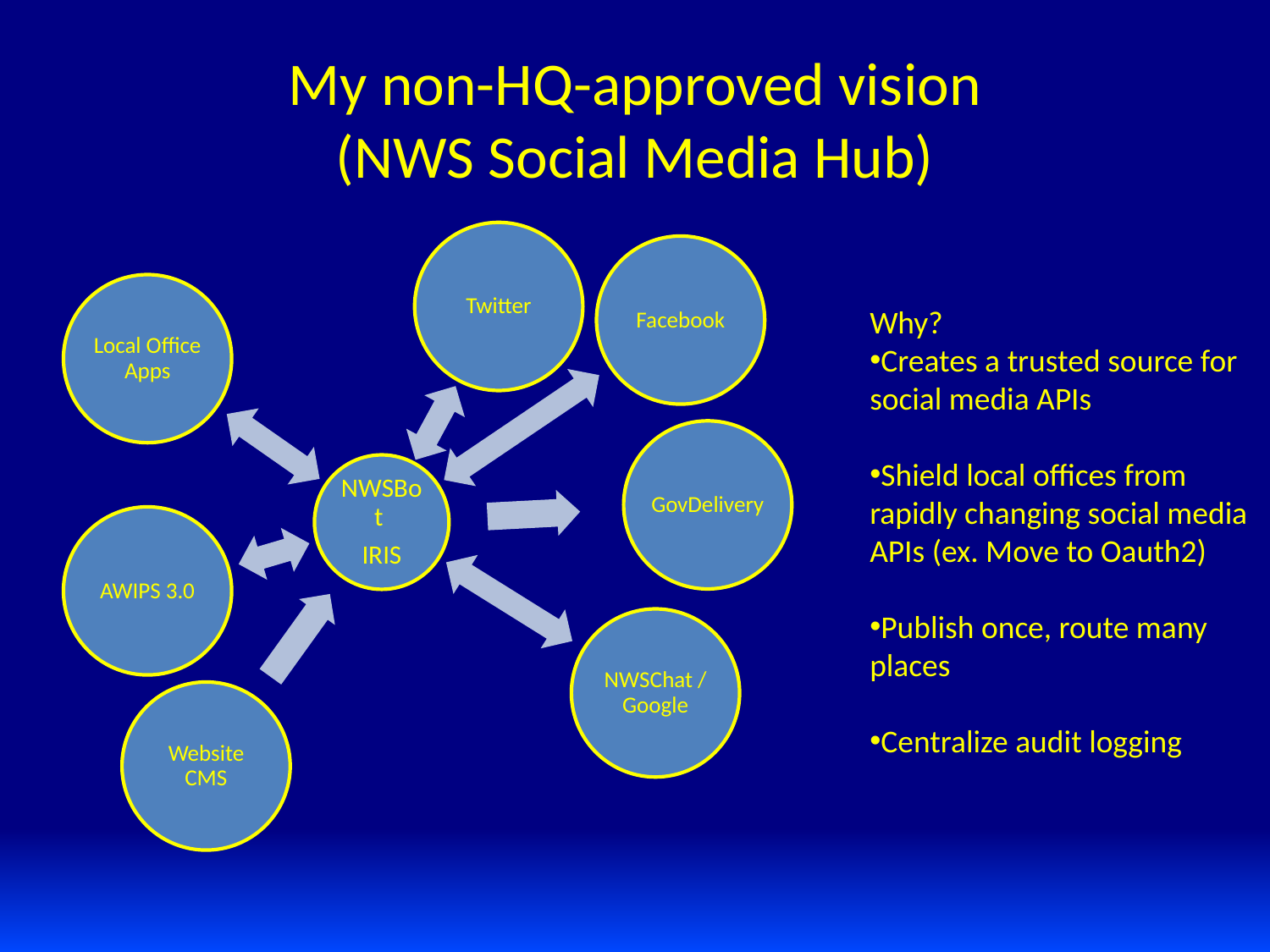

# My non-HQ-approved vision (NWS Social Media Hub)
NWSBot
IRIS

Twitter

Facebook

GovDelivery

Website CMS

NWSChat / Google

AWIPS 3.0

Local Office Apps
Why?
Creates a trusted source for social media APIs

Shield local offices from rapidly changing social media APIs (ex. Move to Oauth2)

Publish once, route many places
Centralize audit logging